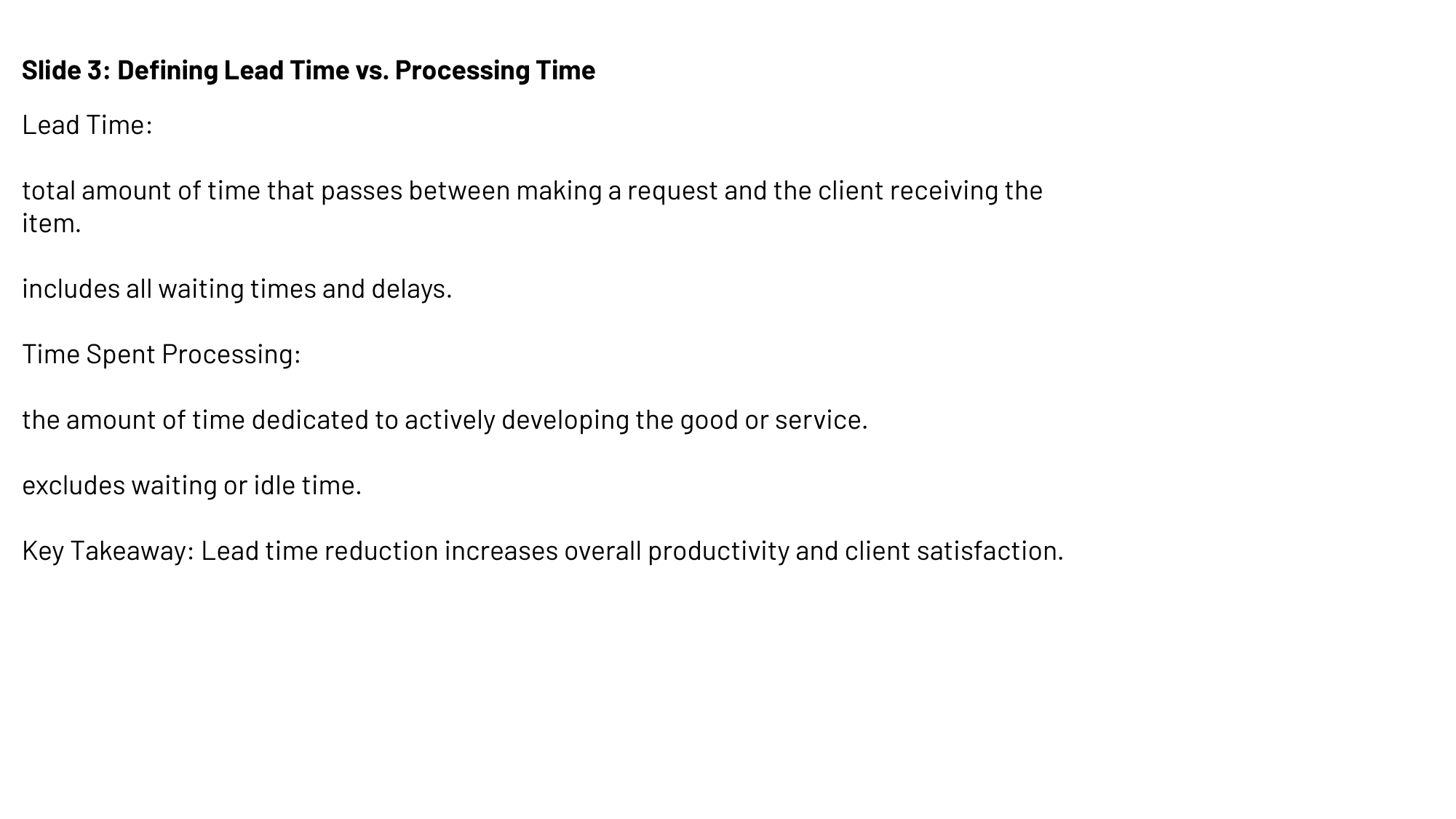

Slide 3: Defining Lead Time vs. Processing Time

Lead Time:

total amount of time that passes between making a request and the client receiving the item.

includes all waiting times and delays.

Time Spent Processing:

the amount of time dedicated to actively developing the good or service.

excludes waiting or idle time.

Key Takeaway: Lead time reduction increases overall productivity and client satisfaction.